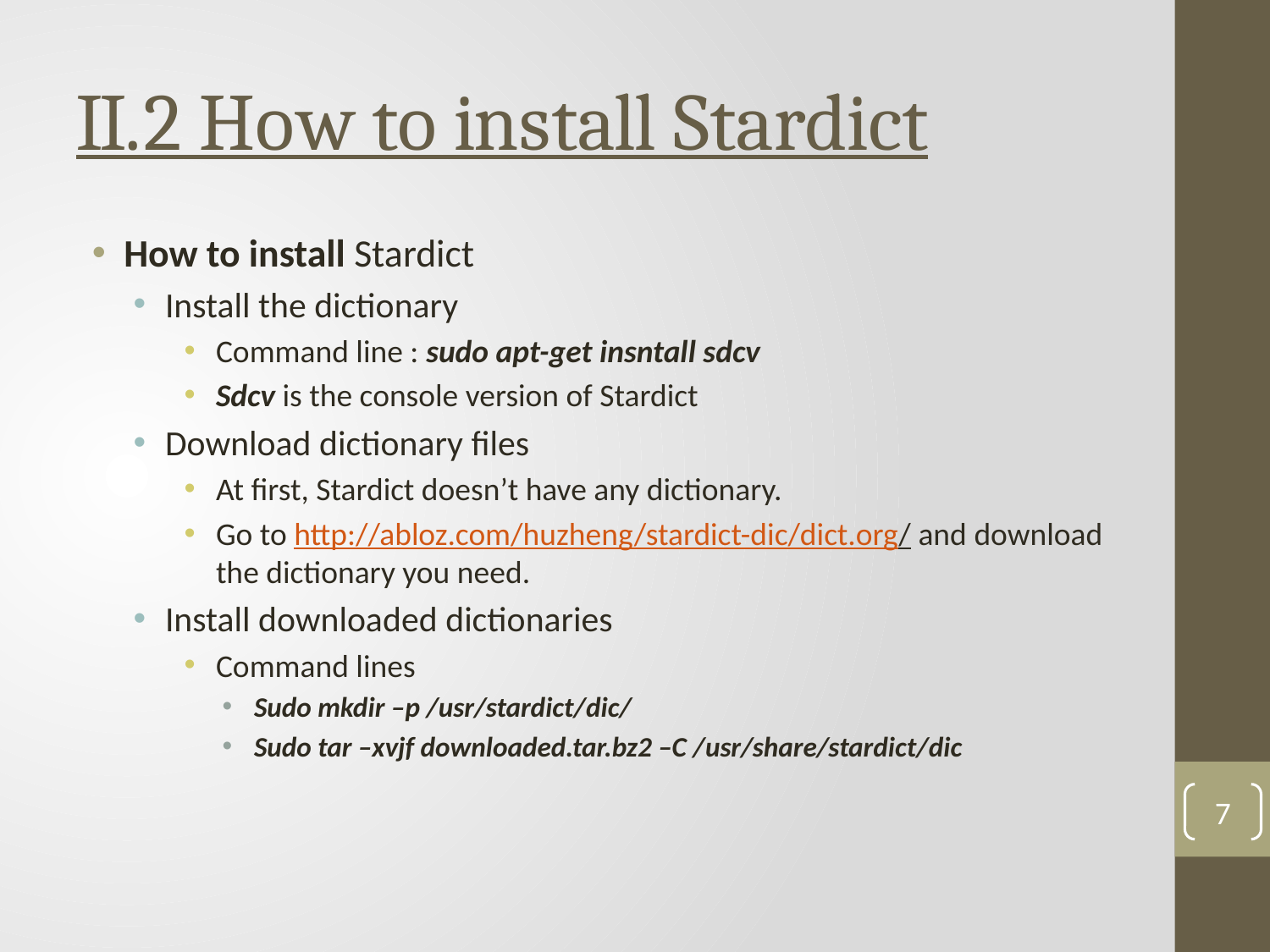

# II.2 How to install Stardict
How to install Stardict
Install the dictionary
Command line : sudo apt-get insntall sdcv
Sdcv is the console version of Stardict
Download dictionary files
At first, Stardict doesn’t have any dictionary.
Go to http://abloz.com/huzheng/stardict-dic/dict.org/ and download the dictionary you need.
Install downloaded dictionaries
Command lines
Sudo mkdir –p /usr/stardict/dic/
Sudo tar –xvjf downloaded.tar.bz2 –C /usr/share/stardict/dic
7